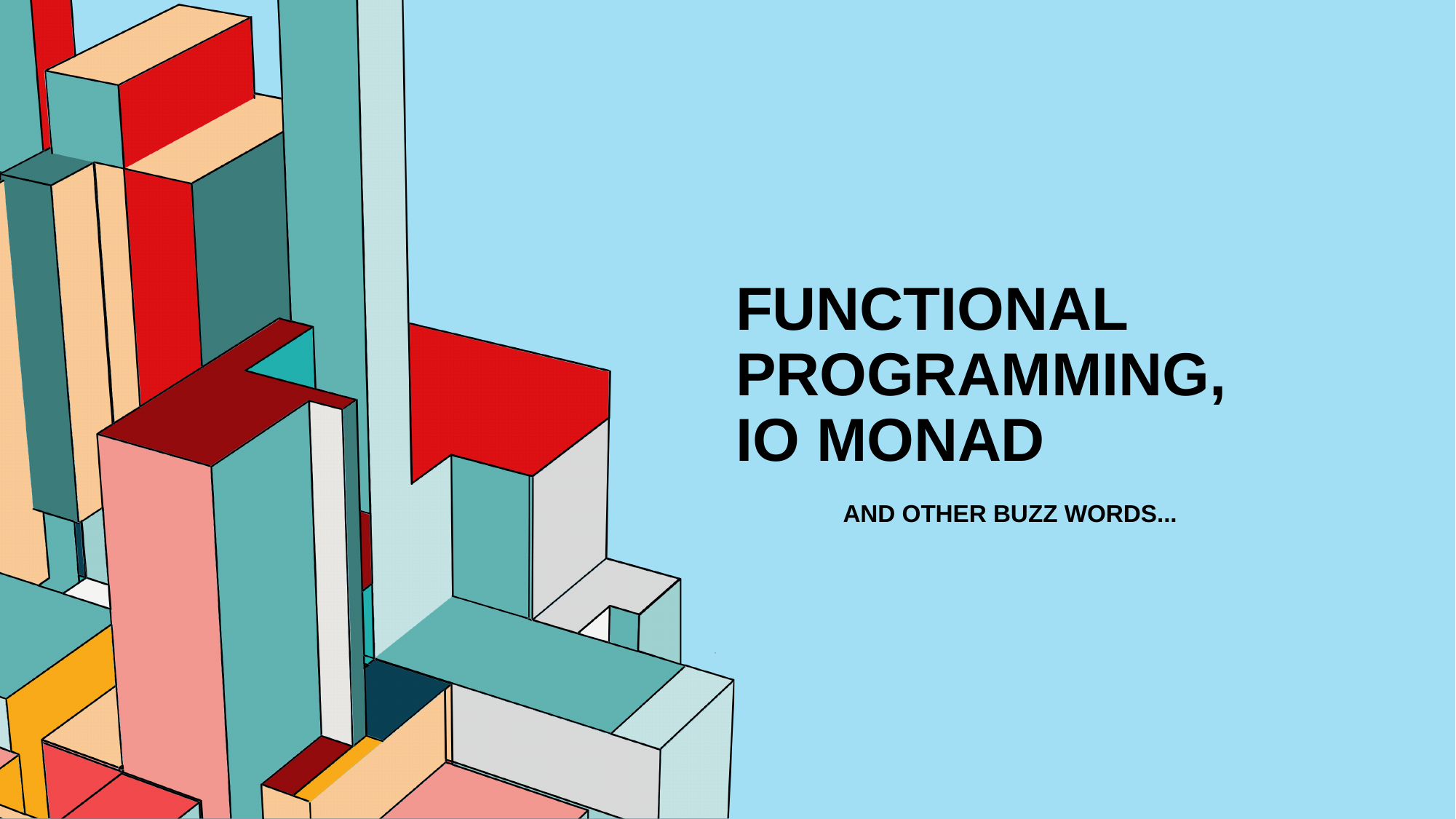

# Functional programming,   IO monad
And other buzz words...